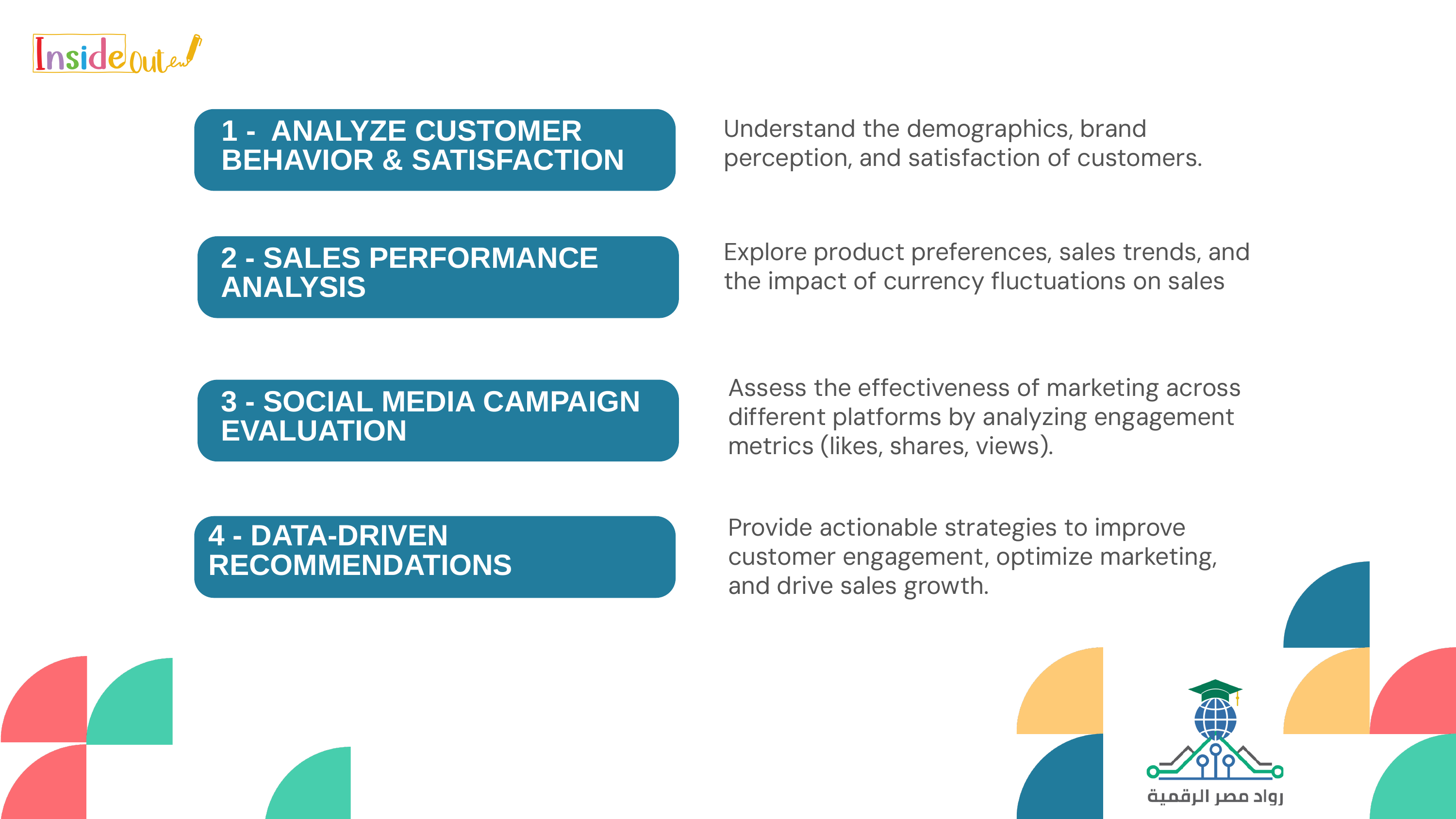

Understand the demographics, brand perception, and satisfaction of customers.
1 -  ANALYZE CUSTOMER BEHAVIOR & SATISFACTION

Explore product preferences, sales trends, and the impact of currency fluctuations on sales

2 - SALES PERFORMANCE ANALYSIS
Assess the effectiveness of marketing across different platforms by analyzing engagement metrics (likes, shares, views).

3 - SOCIAL MEDIA CAMPAIGN EVALUATION
Provide actionable strategies to improve customer engagement, optimize marketing, and drive sales growth.

4 - DATA-DRIVEN RECOMMENDATIONS